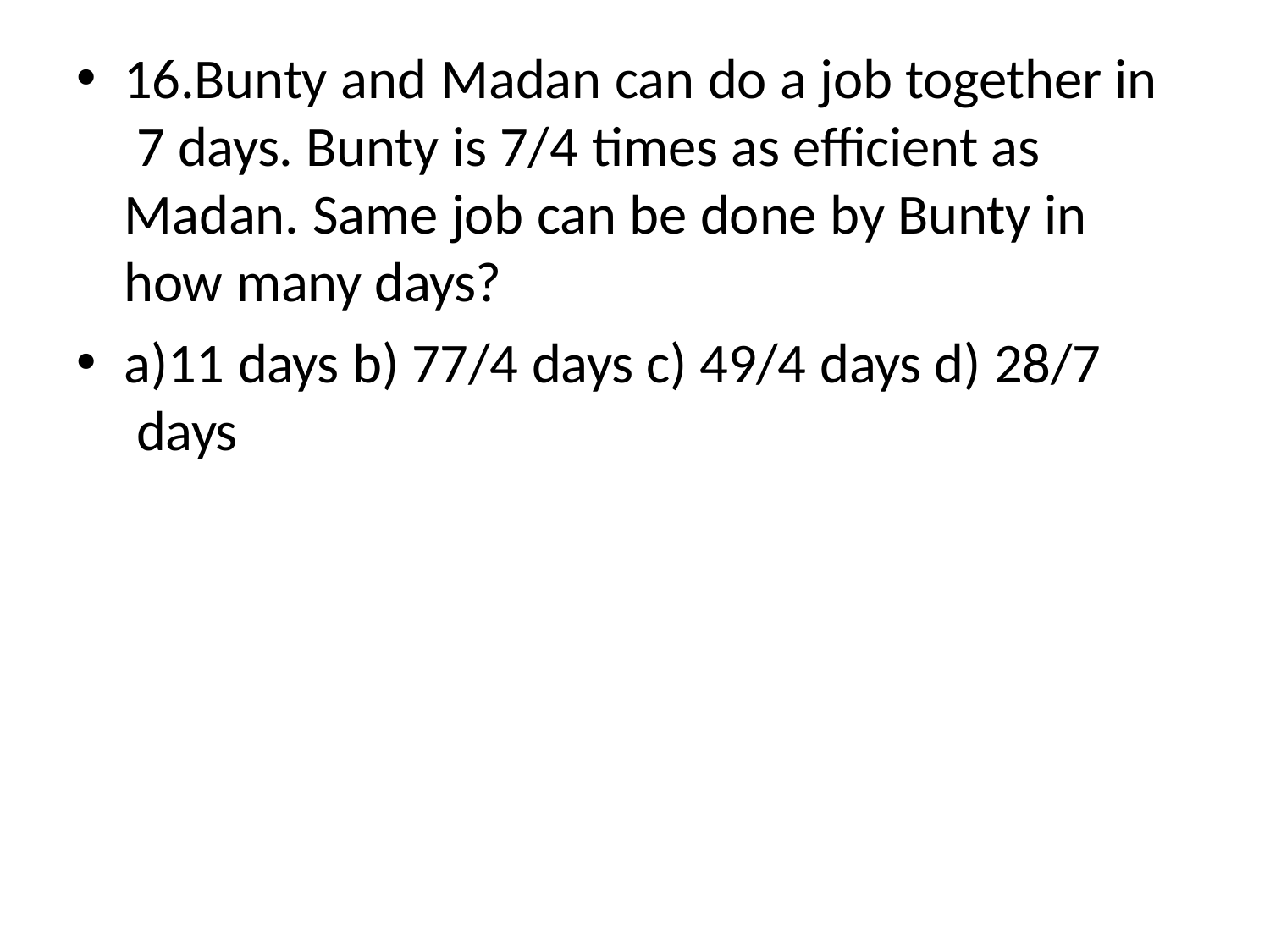

16.Bunty and Madan can do a job together in  7 days. Bunty is 7/4 times as efficient as  Madan. Same job can be done by Bunty in  how many days?
a)11 days b) 77/4 days c) 49/4 days d) 28/7  days